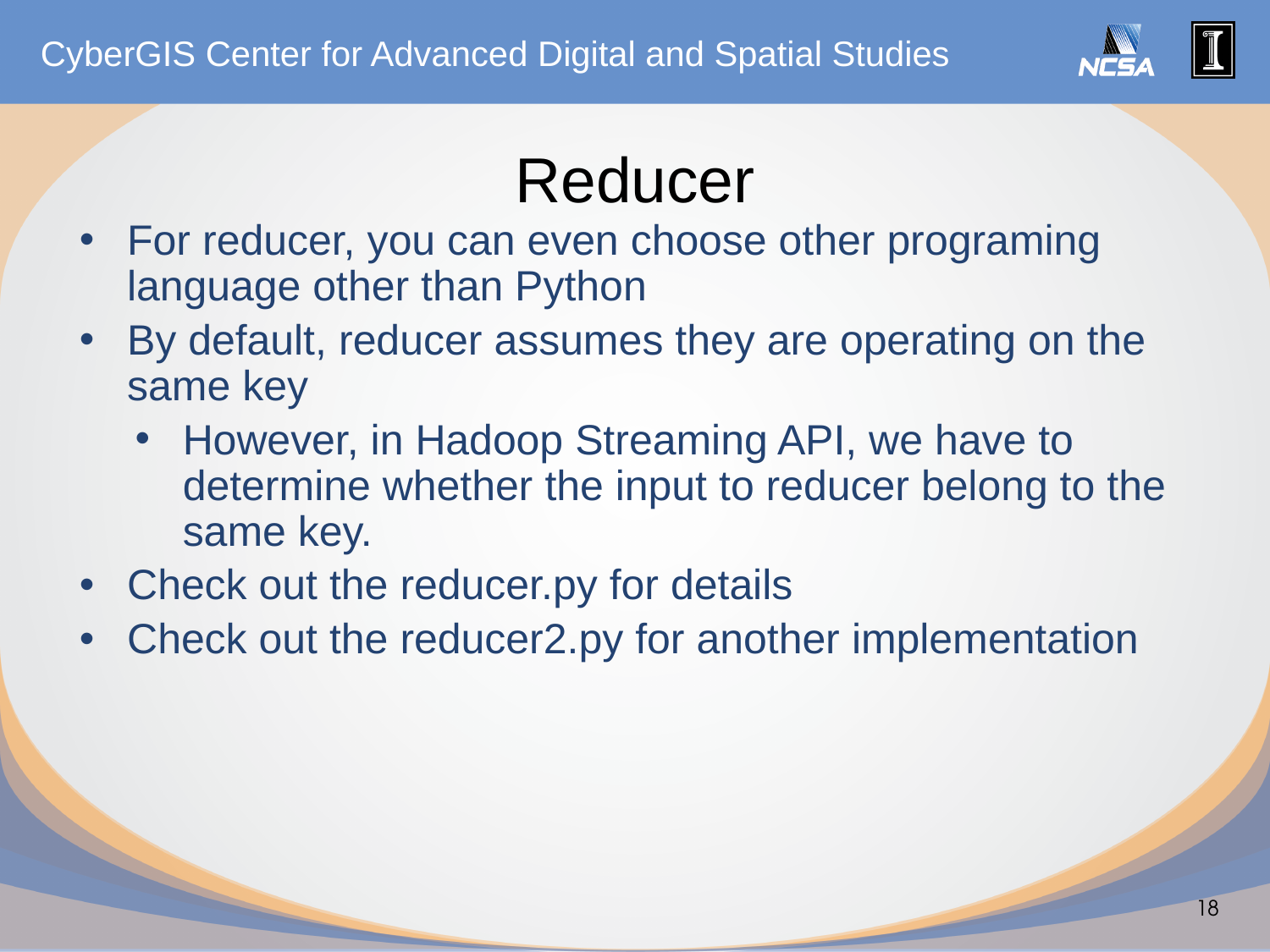

# Reducer
For reducer, you can even choose other programing language other than Python
By default, reducer assumes they are operating on the same key
However, in Hadoop Streaming API, we have to determine whether the input to reducer belong to the same key.
Check out the reducer.py for details
Check out the reducer2.py for another implementation

18